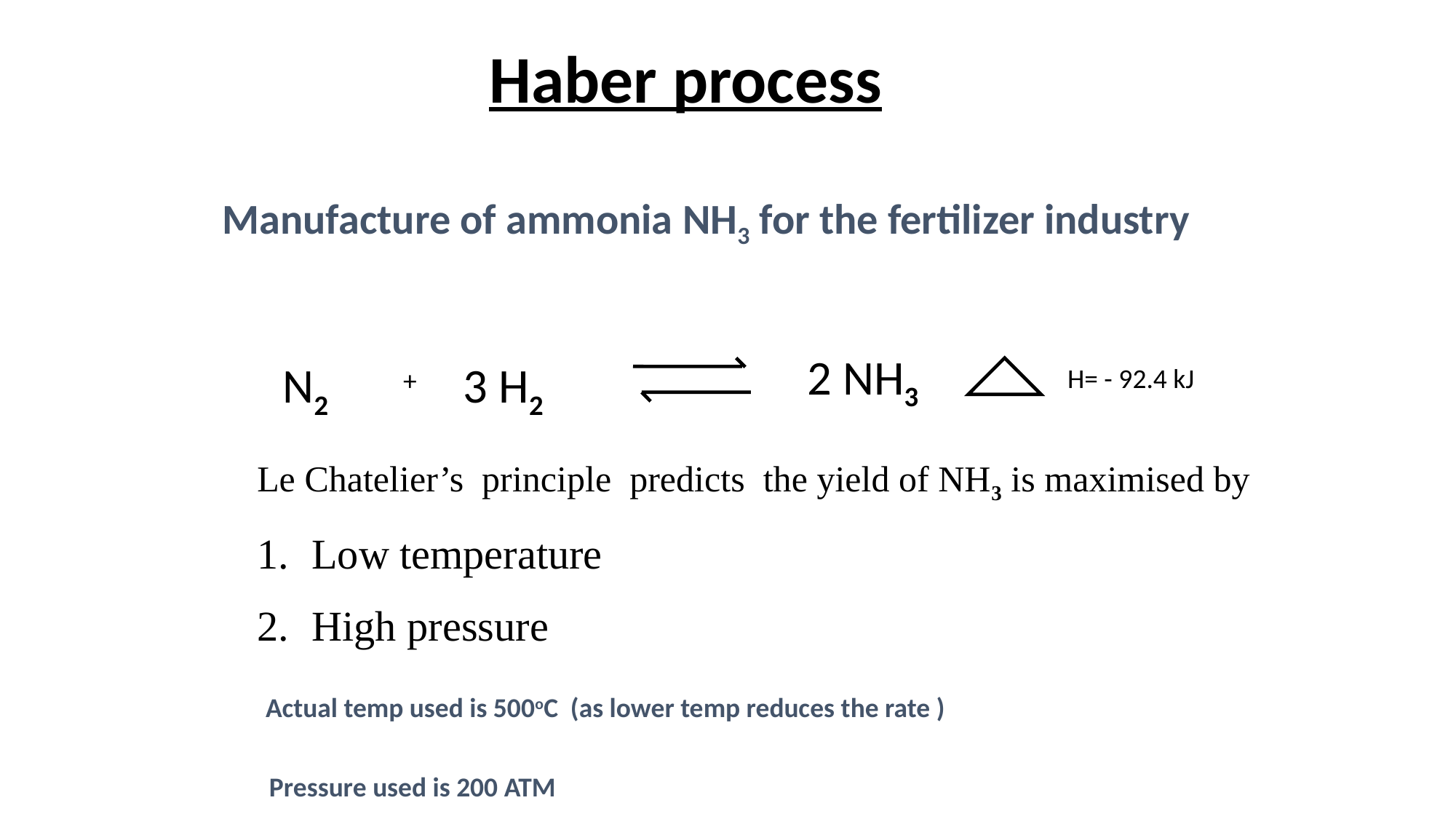

Haber process
Manufacture of ammonia NH3 for the fertilizer industry
2 NH3
N2
3 H2
H= - 92.4 kJ
+

Le Chatelier’s  principle  predicts  the yield of NH3 is maximised by
Low temperature
High pressure
Actual temp used is 500oC  (as lower temp reduces the rate )
Pressure used is 200 ATM